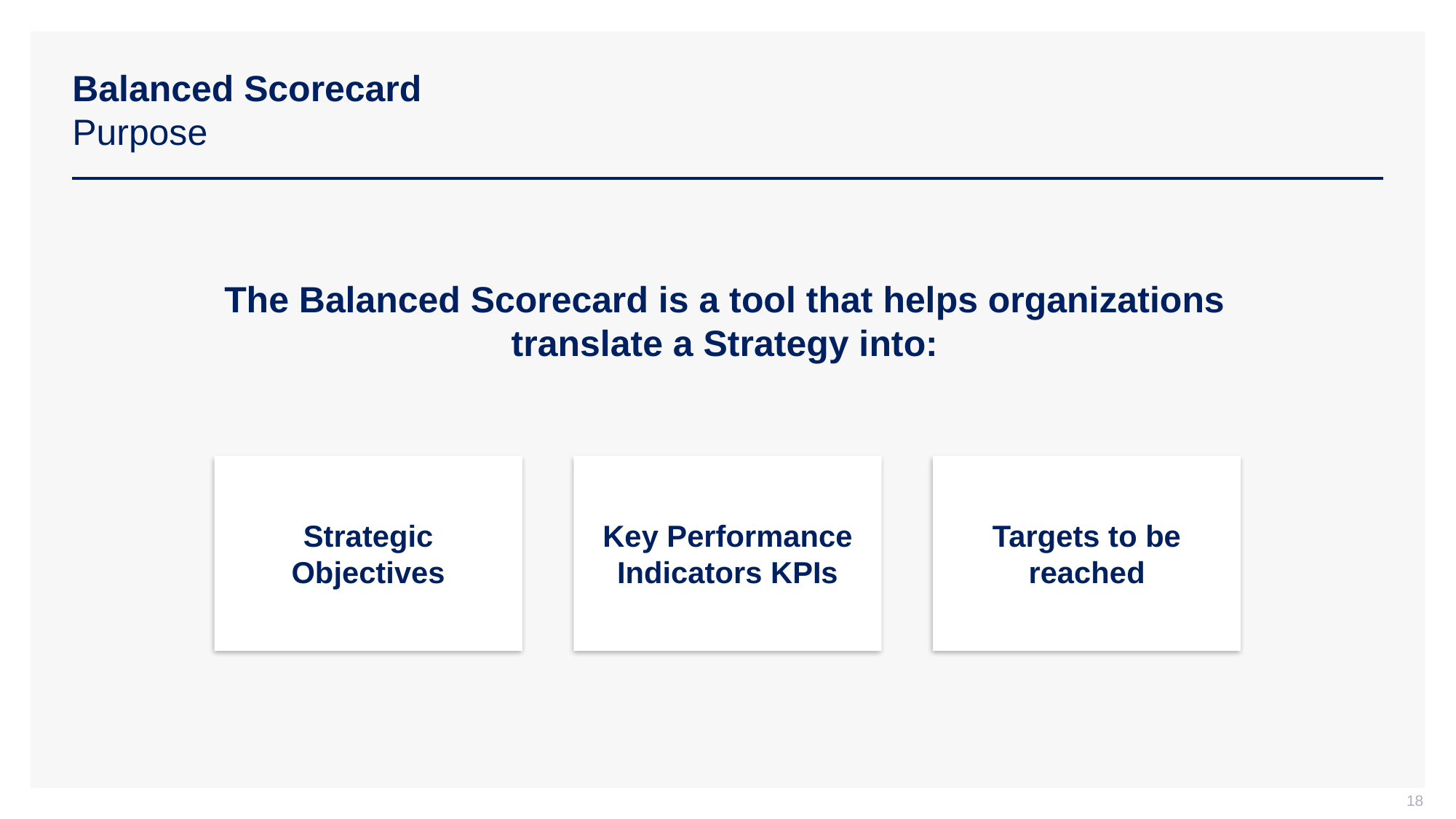

# Balanced Scorecard Purpose
The Balanced Scorecard is a tool that helps organizations translate a Strategy into:
Strategic Objectives
Key Performance Indicators KPIs
Targets to be reached
18